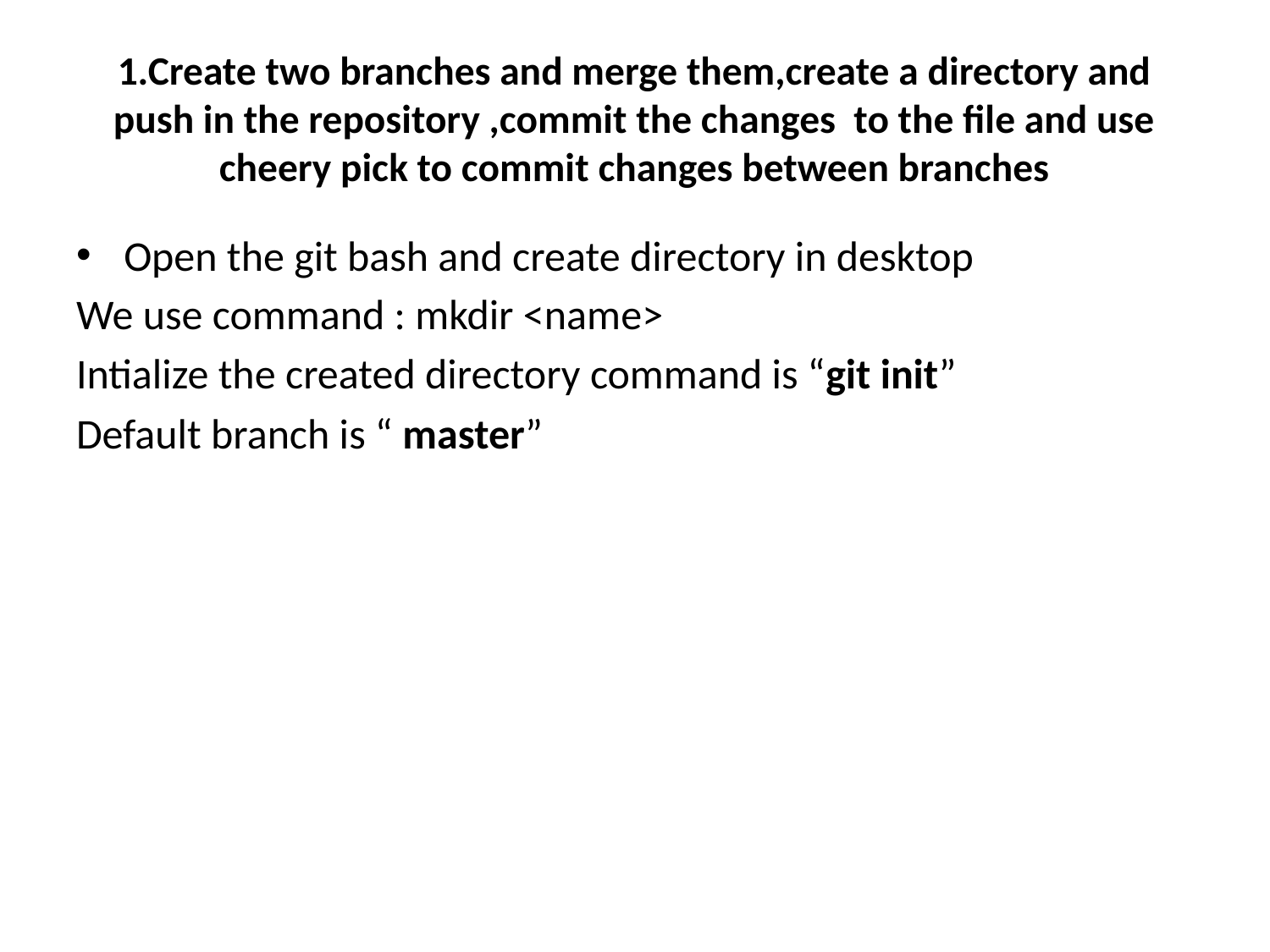

# 1.Create two branches and merge them,create a directory and push in the repository ,commit the changes  to the file and use cheery pick to commit changes between branches
Open the git bash and create directory in desktop
We use command : mkdir <name>
Intialize the created directory command is “git init”
Default branch is “ master”